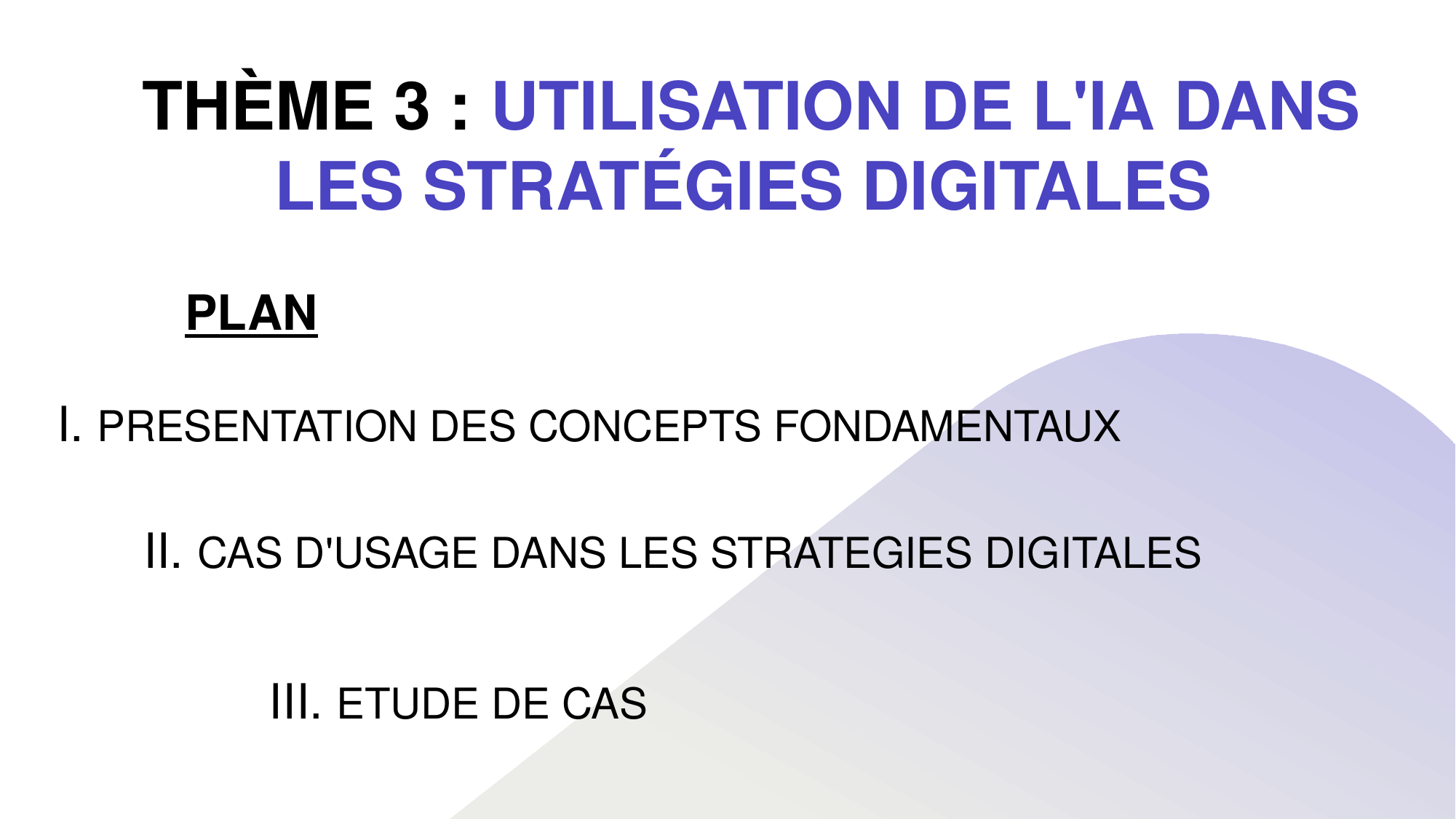

# THÈME 3 : UTILISATION DE L'IA DANS LES STRATÉGIES DIGITALES
PLAN

I. PRESENTATION DES CONCEPTS FONDAMENTAUX
II. CAS D'USAGE DANS LES STRATEGIES DIGITALES
III. ETUDE DE CAS